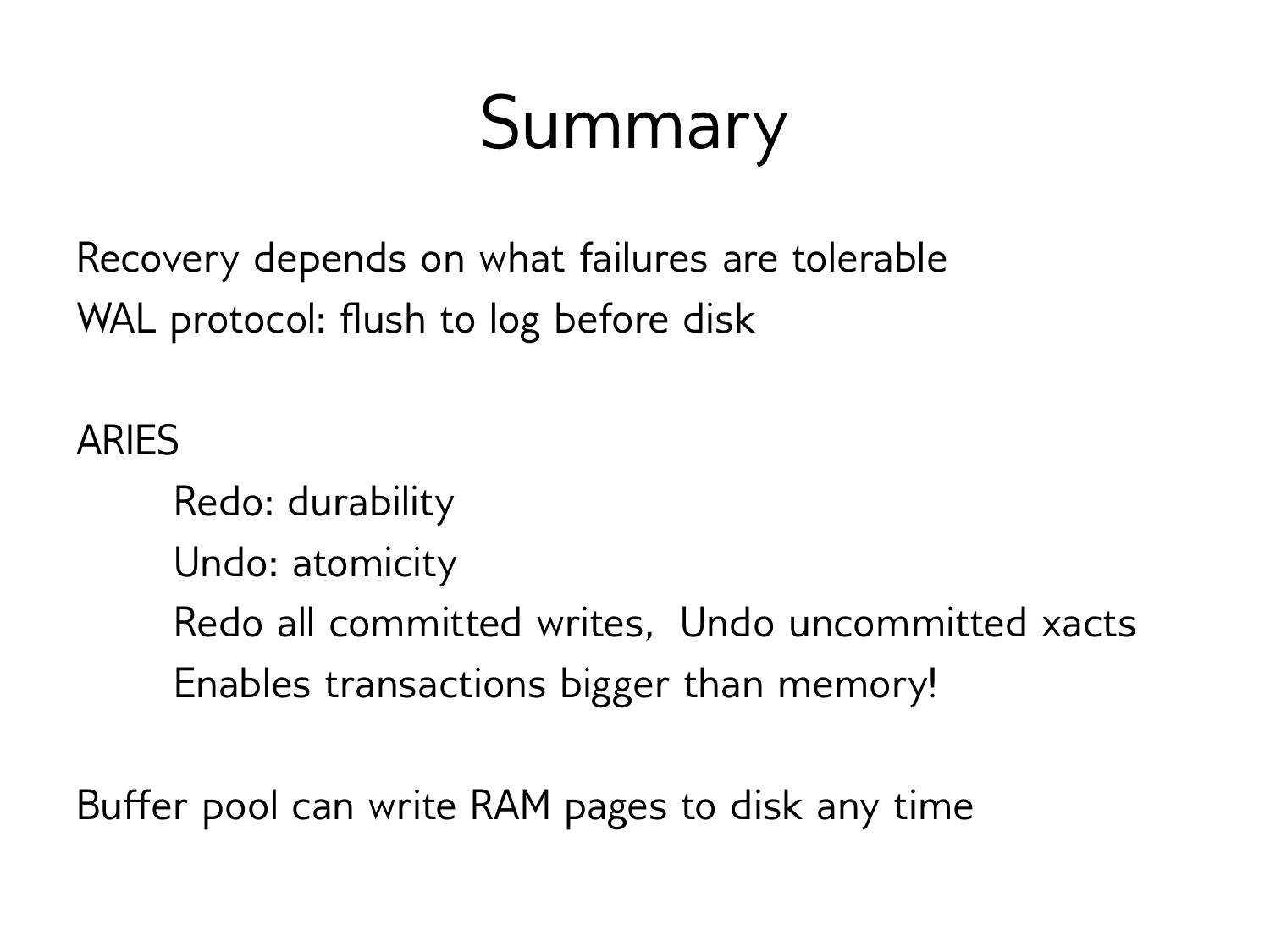

# Summary
Recovery depends on what failures are tolerable
WAL protocol: flush to log before disk

ARIES
	Redo: durability
	Undo: atomicity
	Redo all committed writes,  Undo uncommitted xacts
	Enables transactions bigger than memory!

Buffer pool can write RAM pages to disk any time